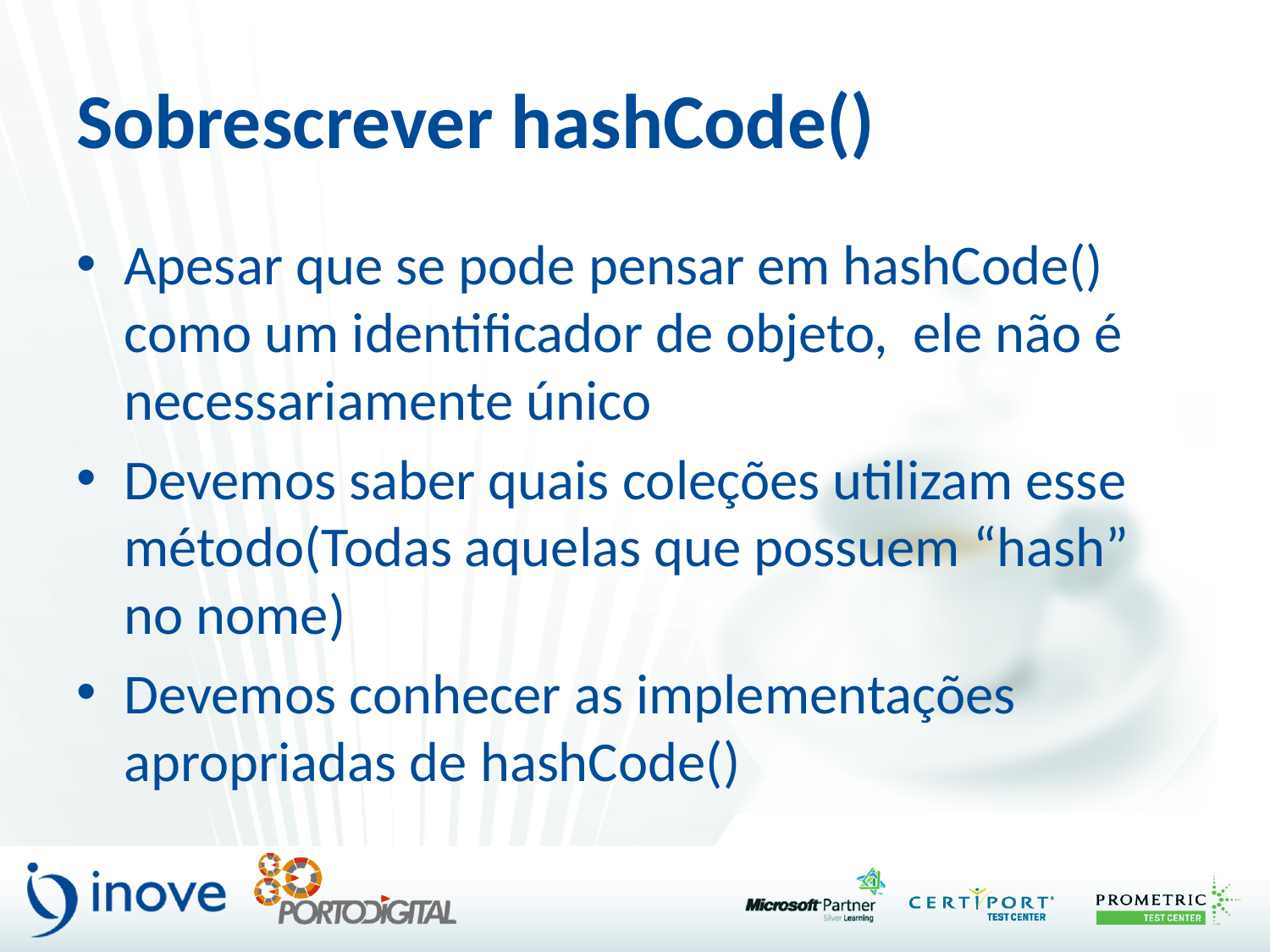

# Sobrescrever hashCode()
Apesar que se pode pensar em hashCode() como um identificador de objeto,  ele não é necessariamente único
Devemos saber quais coleções utilizam esse método(Todas aquelas que possuem “hash” no nome)
Devemos conhecer as implementações apropriadas de hashCode()